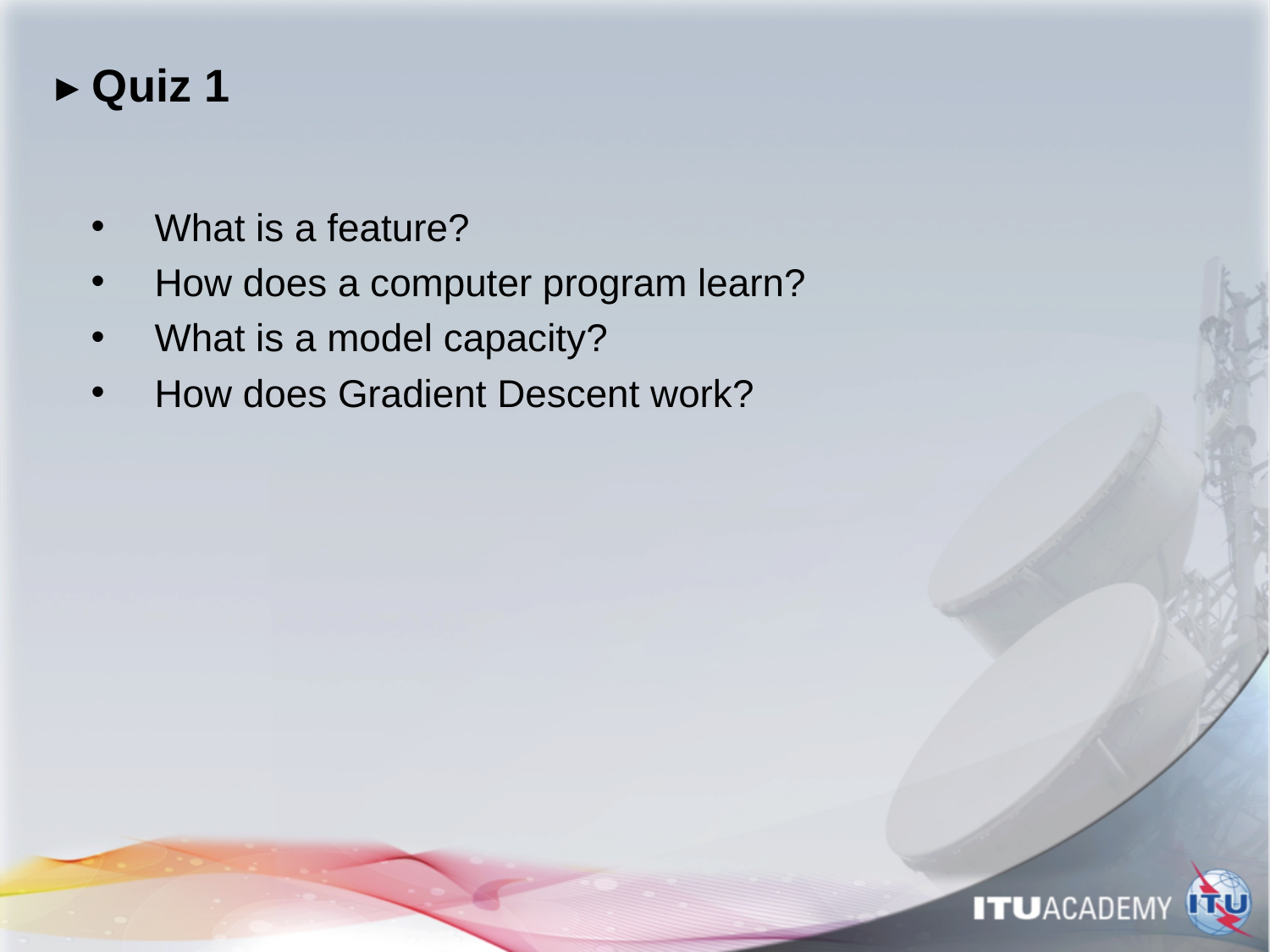

# ▸ Quiz 1
What is a feature?
How does a computer program learn?
What is a model capacity?
How does Gradient Descent work?